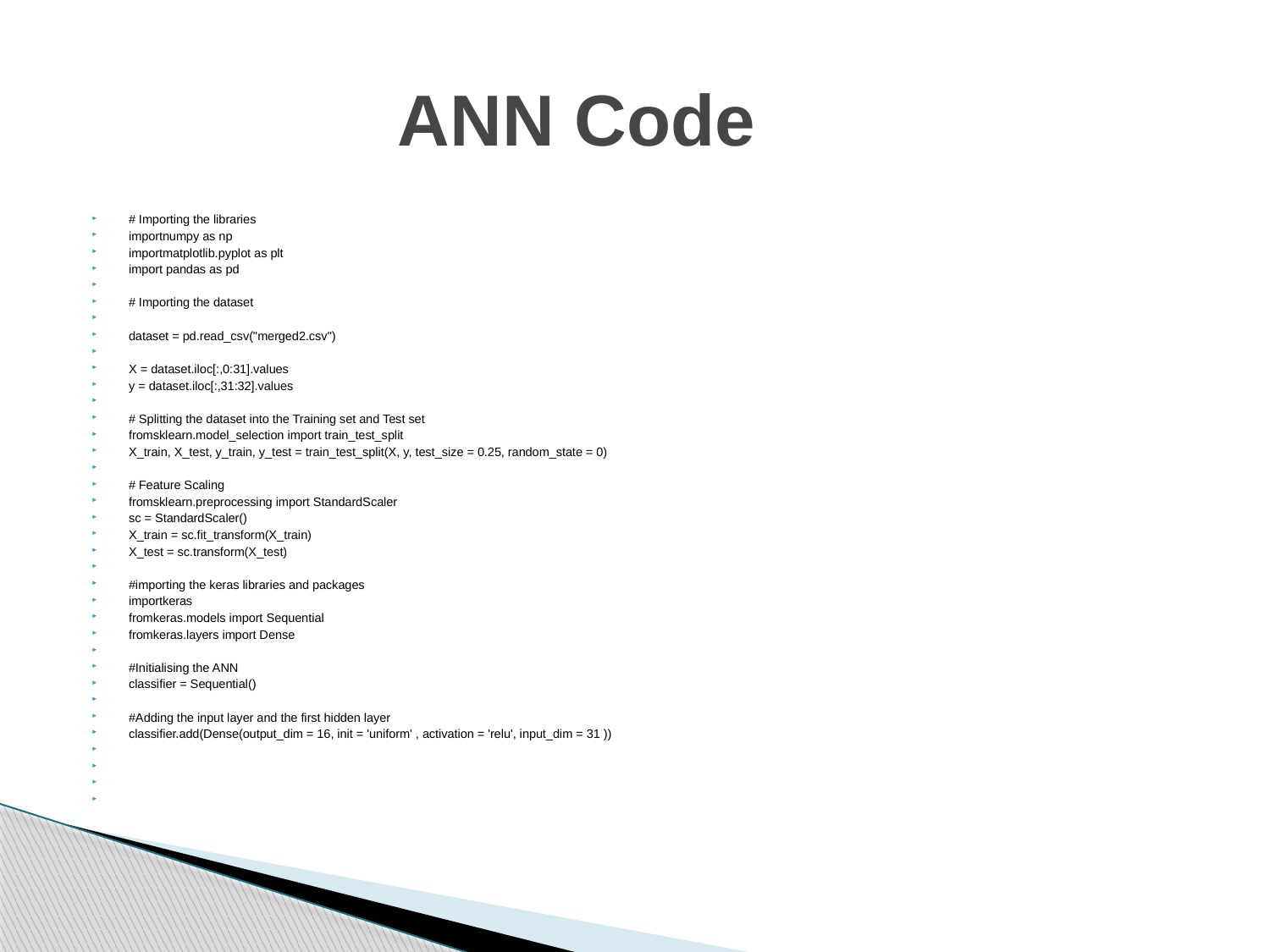

# ANN Code
# Importing the libraries
importnumpy as np
importmatplotlib.pyplot as plt
import pandas as pd

# Importing the dataset

dataset = pd.read_csv("merged2.csv")

X = dataset.iloc[:,0:31].values
y = dataset.iloc[:,31:32].values

# Splitting the dataset into the Training set and Test set
fromsklearn.model_selection import train_test_split
X_train, X_test, y_train, y_test = train_test_split(X, y, test_size = 0.25, random_state = 0)

# Feature Scaling
fromsklearn.preprocessing import StandardScaler
sc = StandardScaler()
X_train = sc.fit_transform(X_train)
X_test = sc.transform(X_test)

#importing the keras libraries and packages
importkeras
fromkeras.models import Sequential
fromkeras.layers import Dense

#Initialising the ANN
classifier = Sequential()

#Adding the input layer and the first hidden layer
classifier.add(Dense(output_dim = 16, init = 'uniform' , activation = 'relu', input_dim = 31 ))